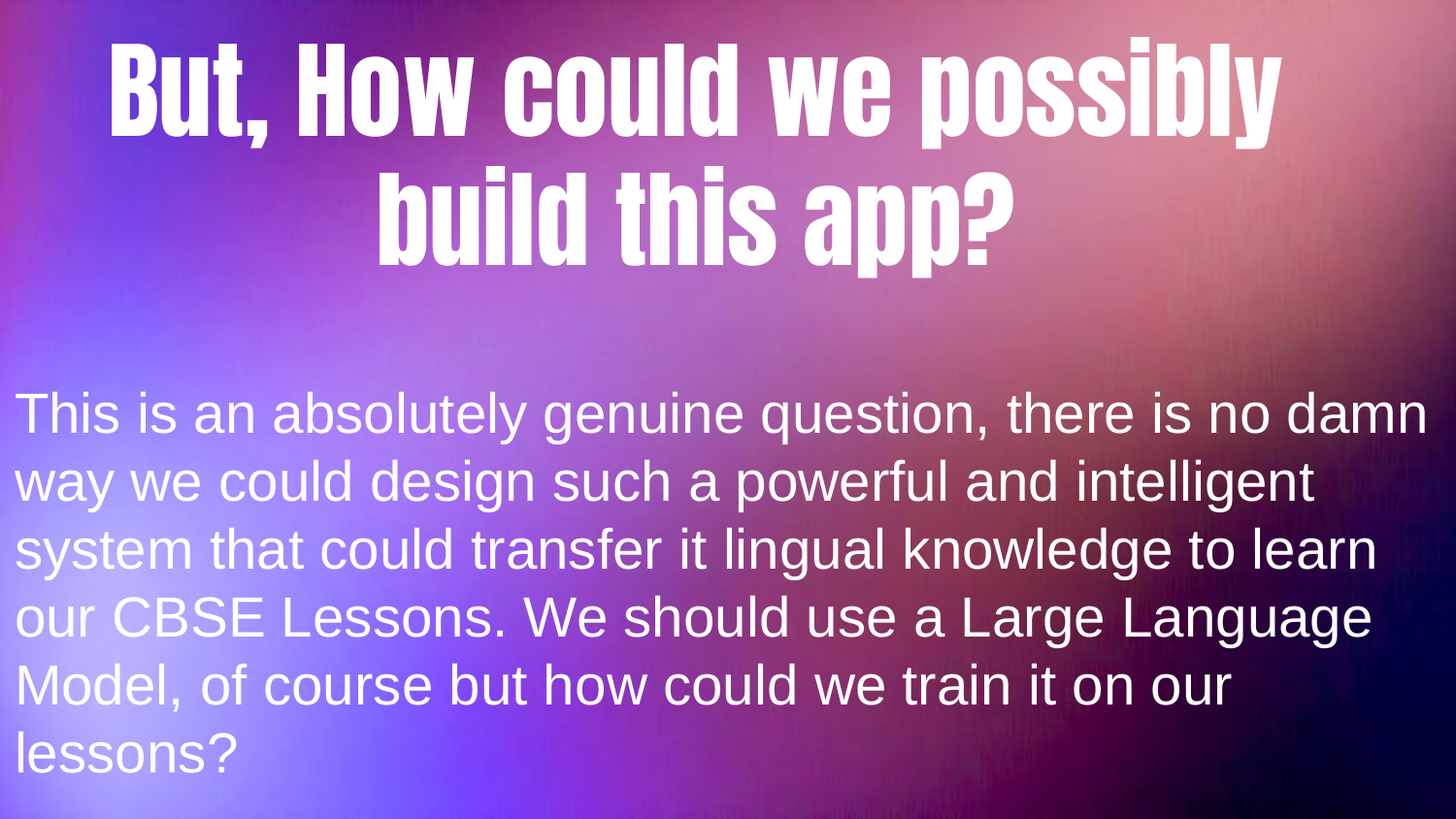

But, How could we possibly build this app?
This is an absolutely genuine question, there is no damn way we could design such a powerful and intelligent system that could transfer it lingual knowledge to learn our CBSE Lessons. We should use a Large Language Model, of course but how could we train it on our lessons?